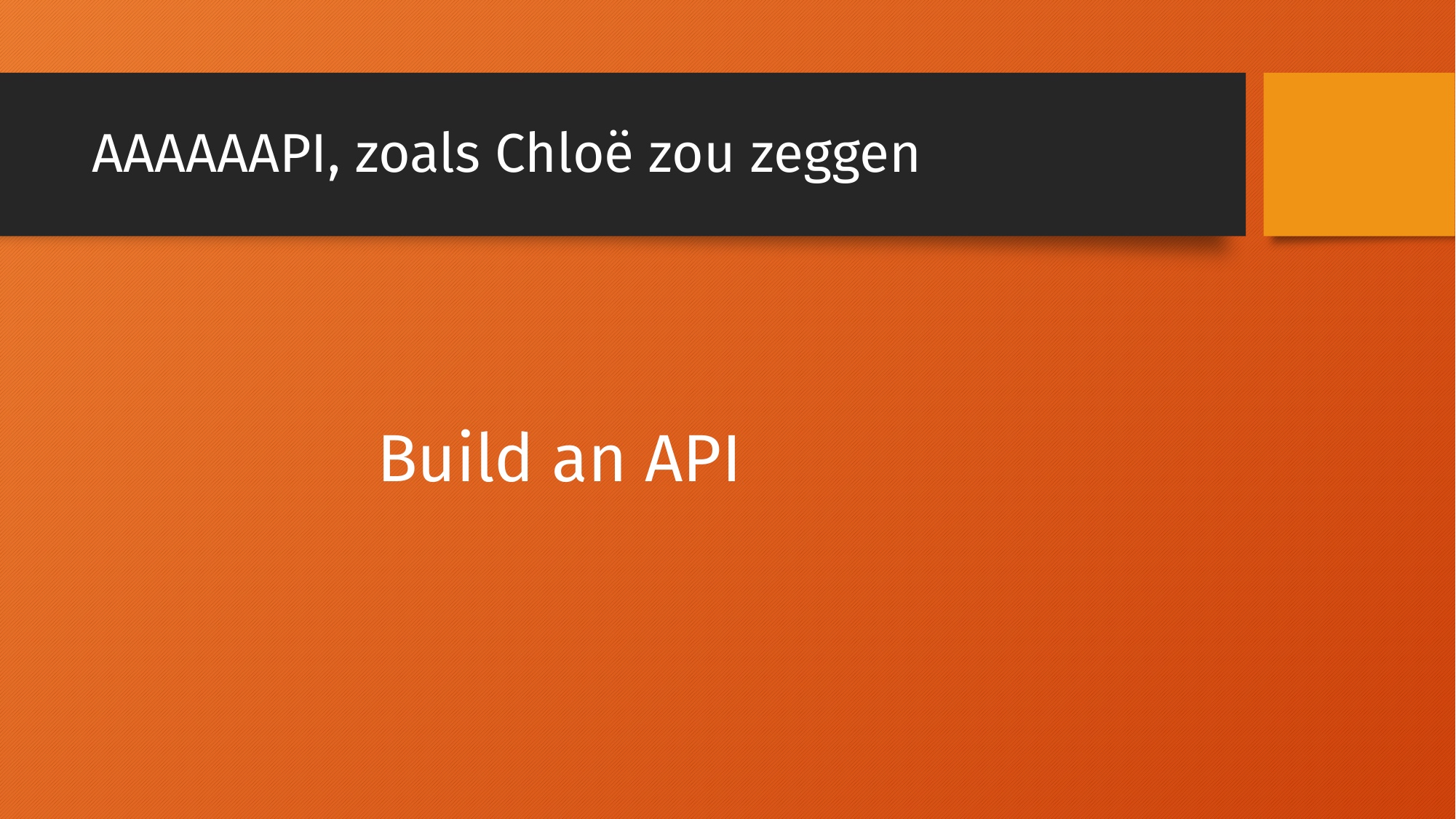

# AAAAAAPI, zoals Chloë zou zeggen
Build an API